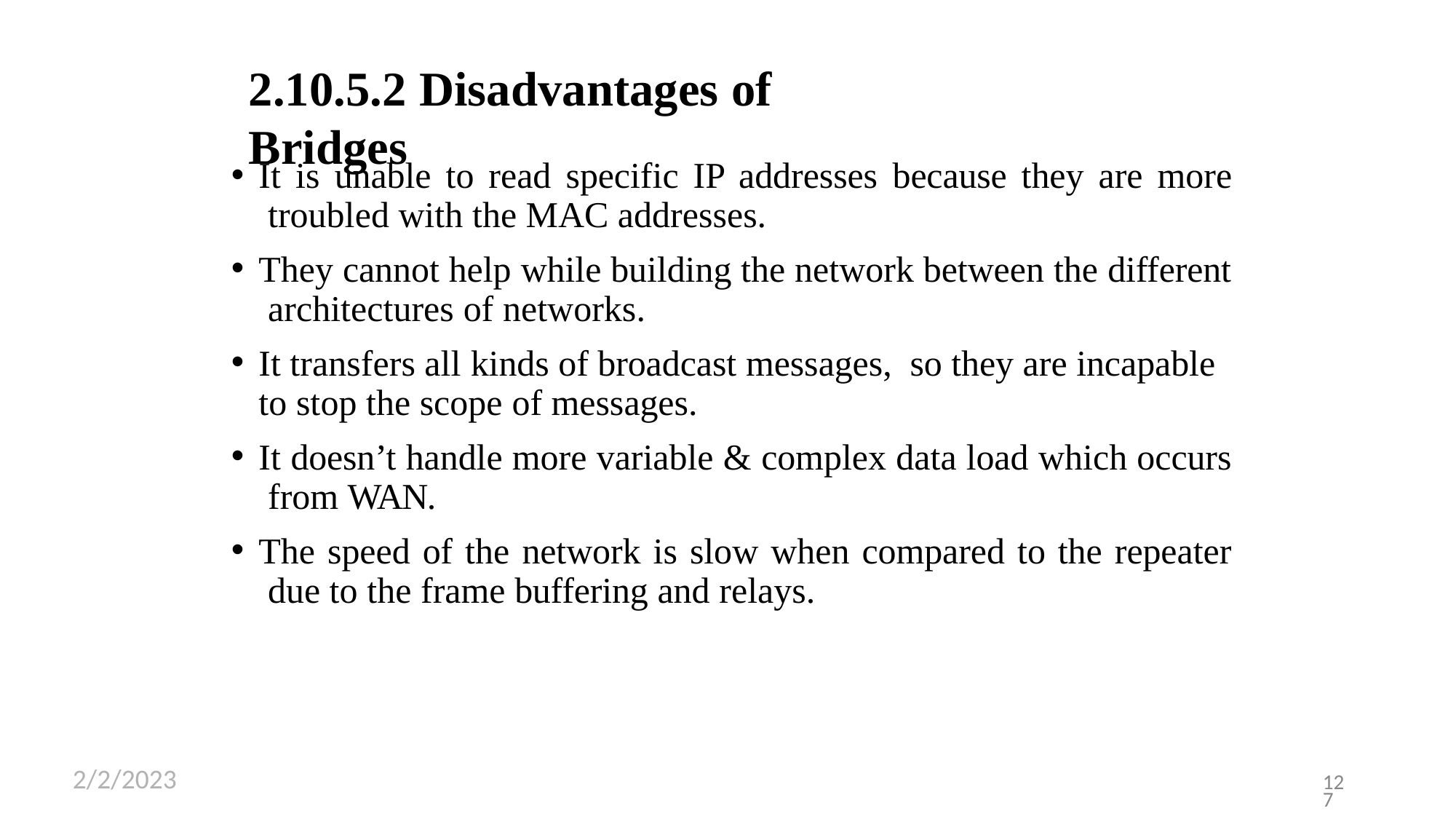

# 2.10.5.2 Disadvantages of Bridges
It is unable to read specific IP addresses because they are more  troubled with the MAC addresses.
They cannot help while building the network between the different  architectures of networks.
It transfers all kinds of broadcast messages, so they are incapable  to stop the scope of messages.
It doesn’t handle more variable & complex data load which occurs  from WAN.
The speed of the network is slow when compared to the repeater  due to the frame buffering and relays.
2/2/2023
COMPUTER COMMUNICATION
127